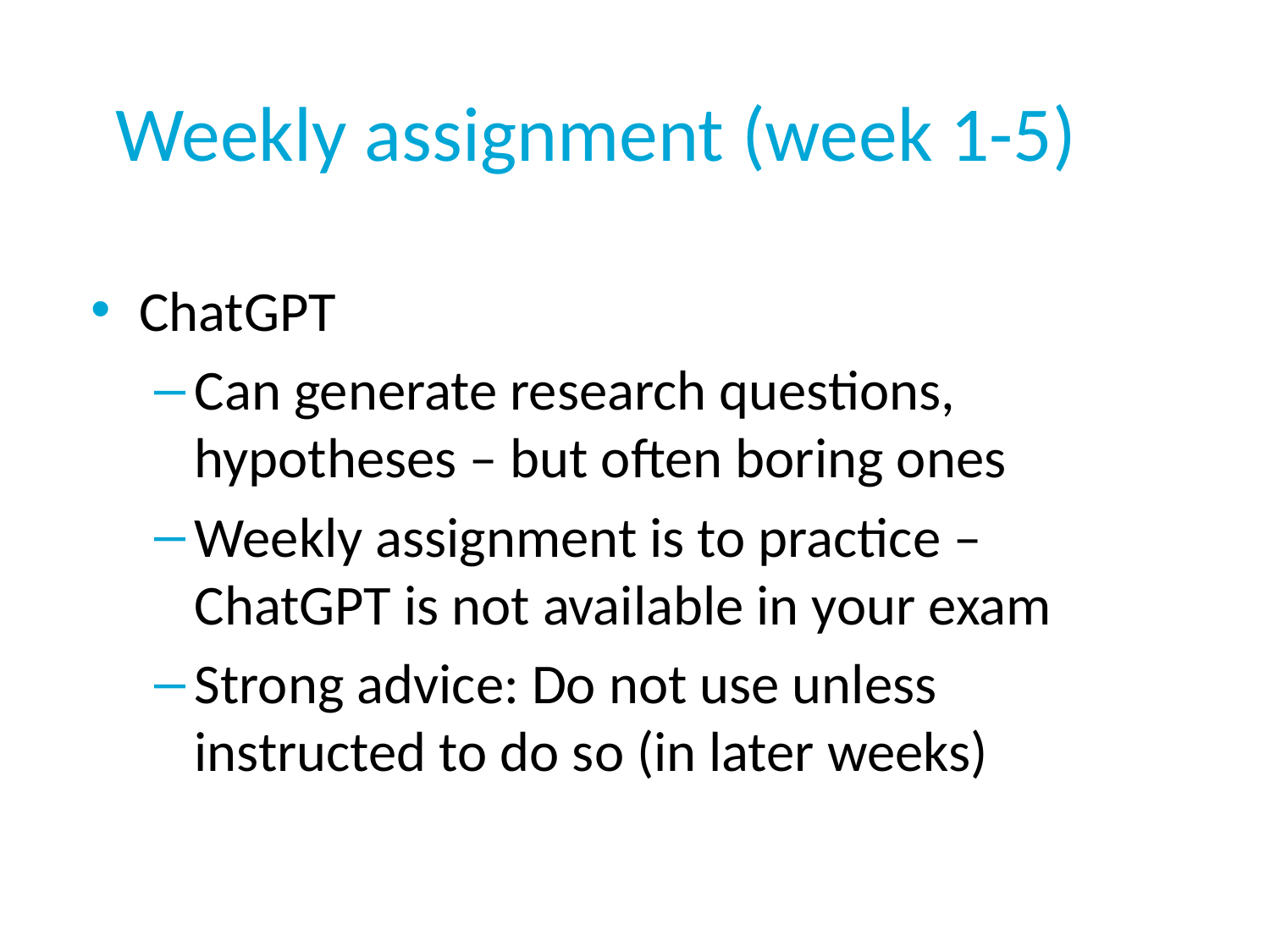

# Weekly assignment (week 1-5)
ChatGPT
Can generate research questions, hypotheses – but often boring ones
Weekly assignment is to practice – ChatGPT is not available in your exam
Strong advice: Do not use unless instructed to do so (in later weeks)